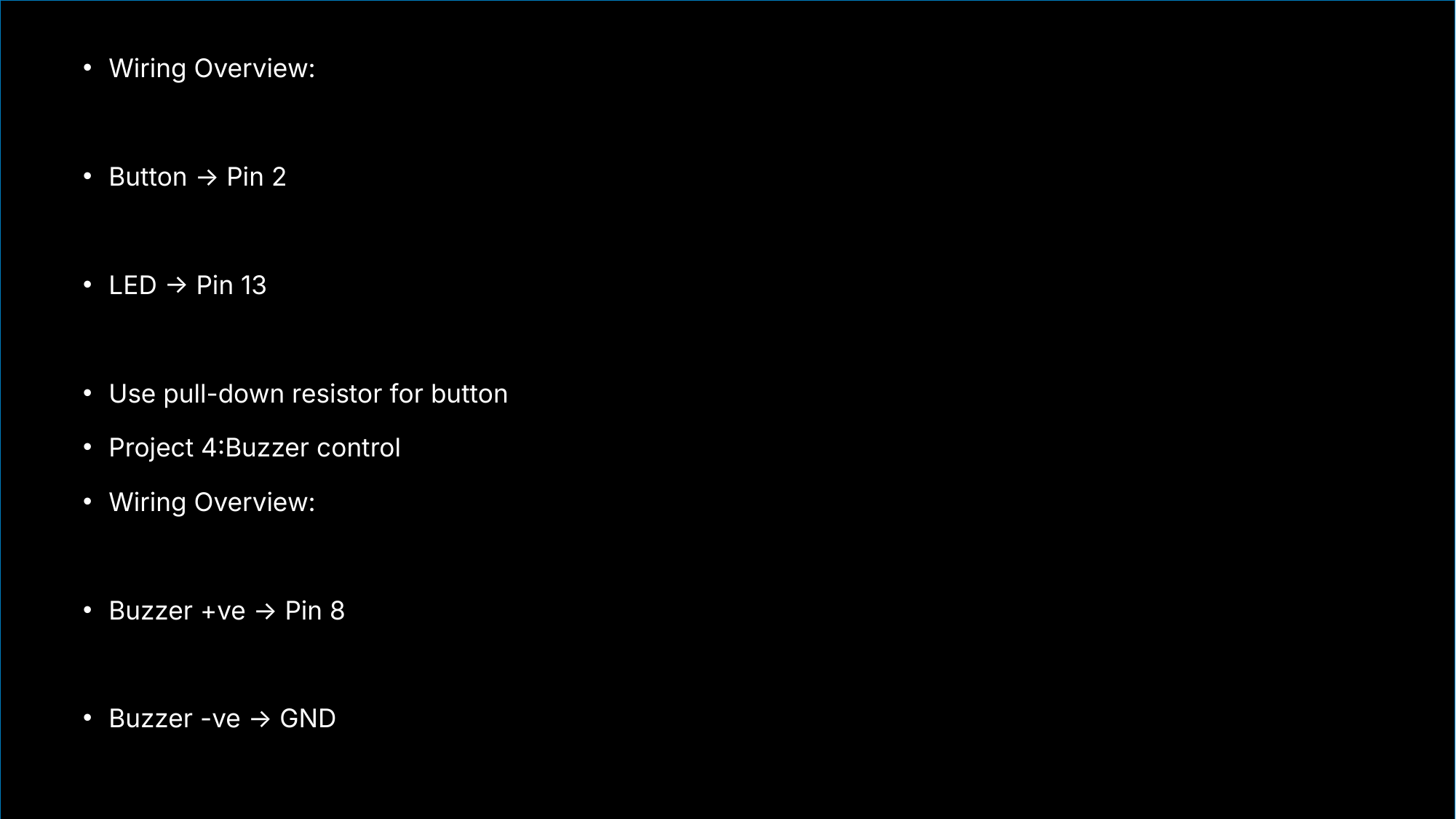

Wiring Overview:

Button → Pin 2

LED → Pin 13

Use pull-down resistor for button
Project 4:Buzzer control
Wiring Overview:

Buzzer +ve → Pin 8

Buzzer -ve → GND